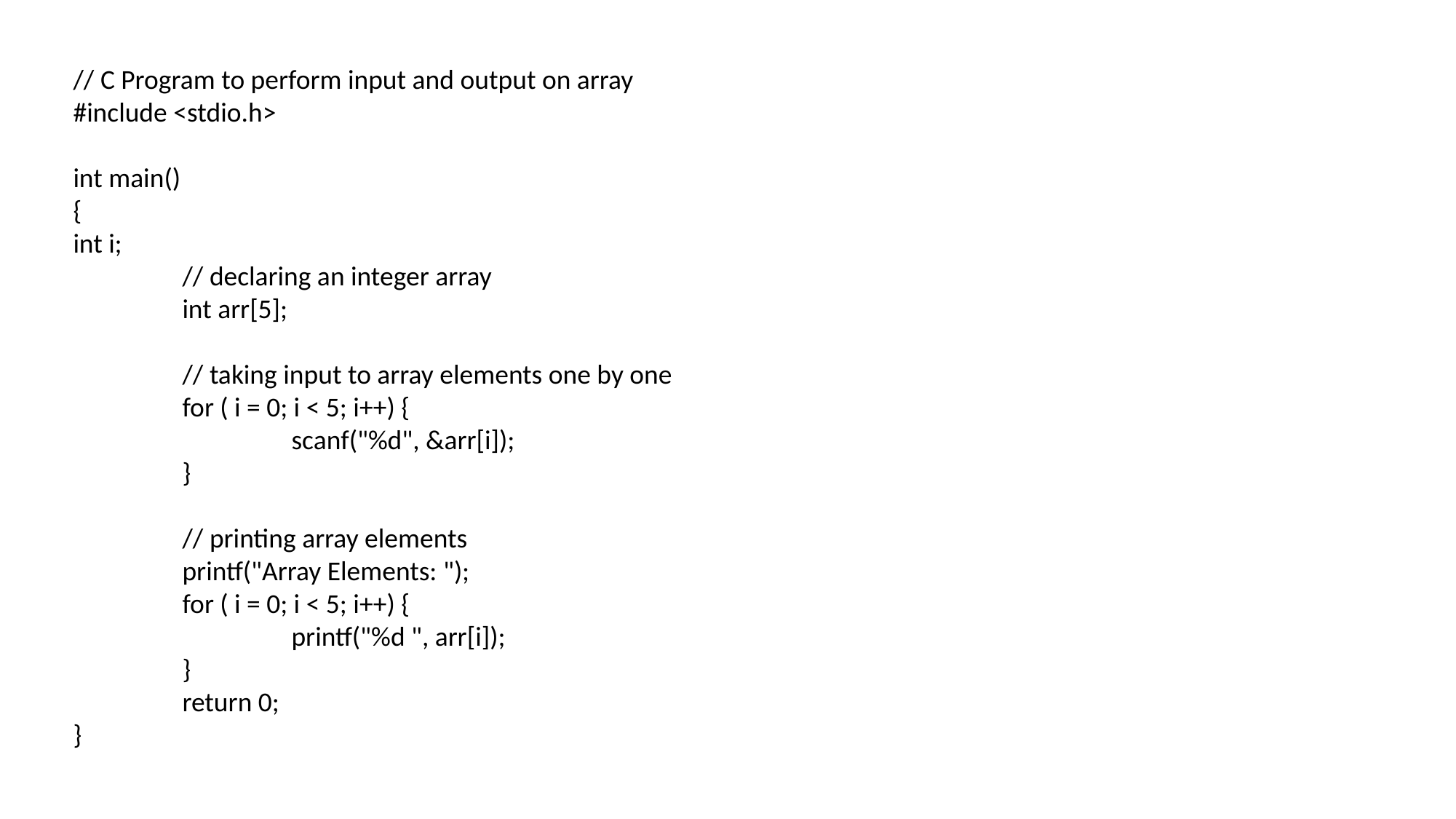

// C Program to perform input and output on array
#include <stdio.h>

int main()
{
int i;
	// declaring an integer array
	int arr[5];

	// taking input to array elements one by one
	for ( i = 0; i < 5; i++) {
		scanf("%d", &arr[i]);
	}

	// printing array elements
	printf("Array Elements: ");
	for ( i = 0; i < 5; i++) {
		printf("%d ", arr[i]);
	}
	return 0;
}